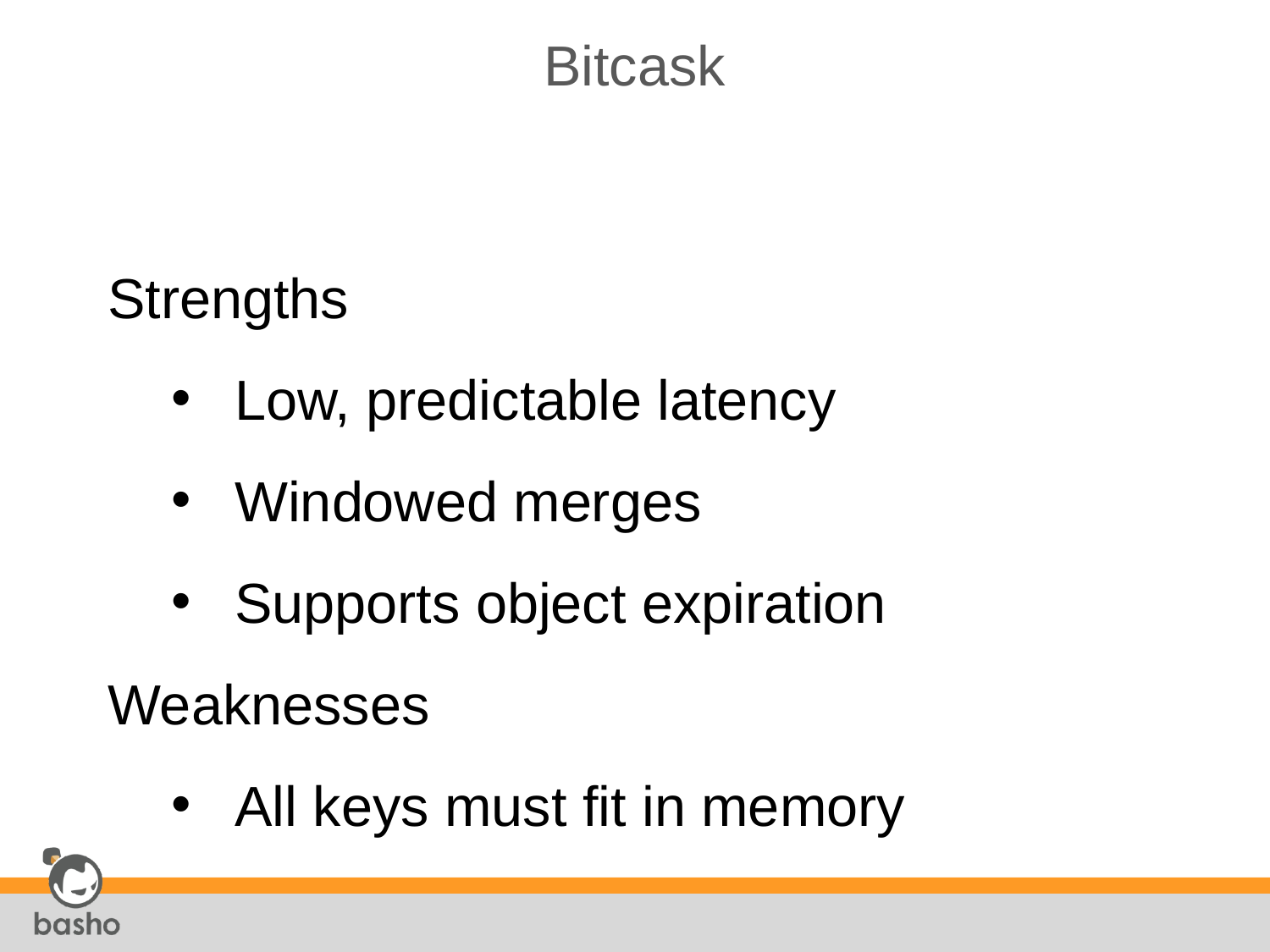

# Bitcask
Strengths
Low, predictable latency
Windowed merges
Supports object expiration
Weaknesses
All keys must fit in memory